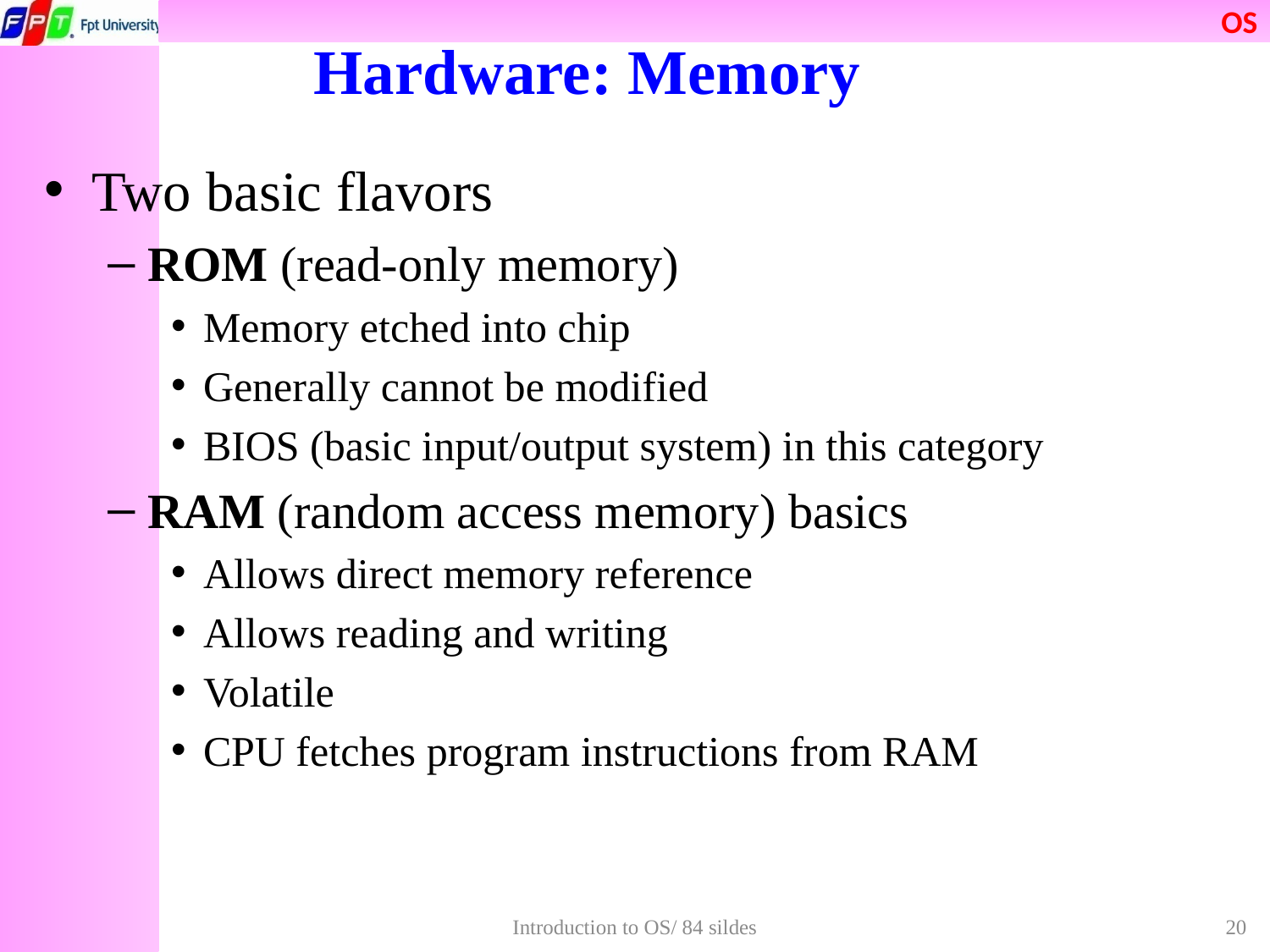

# Hardware: Memory
Two basic flavors
ROM (read-only memory)
Memory etched into chip
Generally cannot be modified
BIOS (basic input/output system) in this category
RAM (random access memory) basics
Allows direct memory reference
Allows reading and writing
Volatile
CPU fetches program instructions from RAM
Introduction to OS/ 84 sildes
20